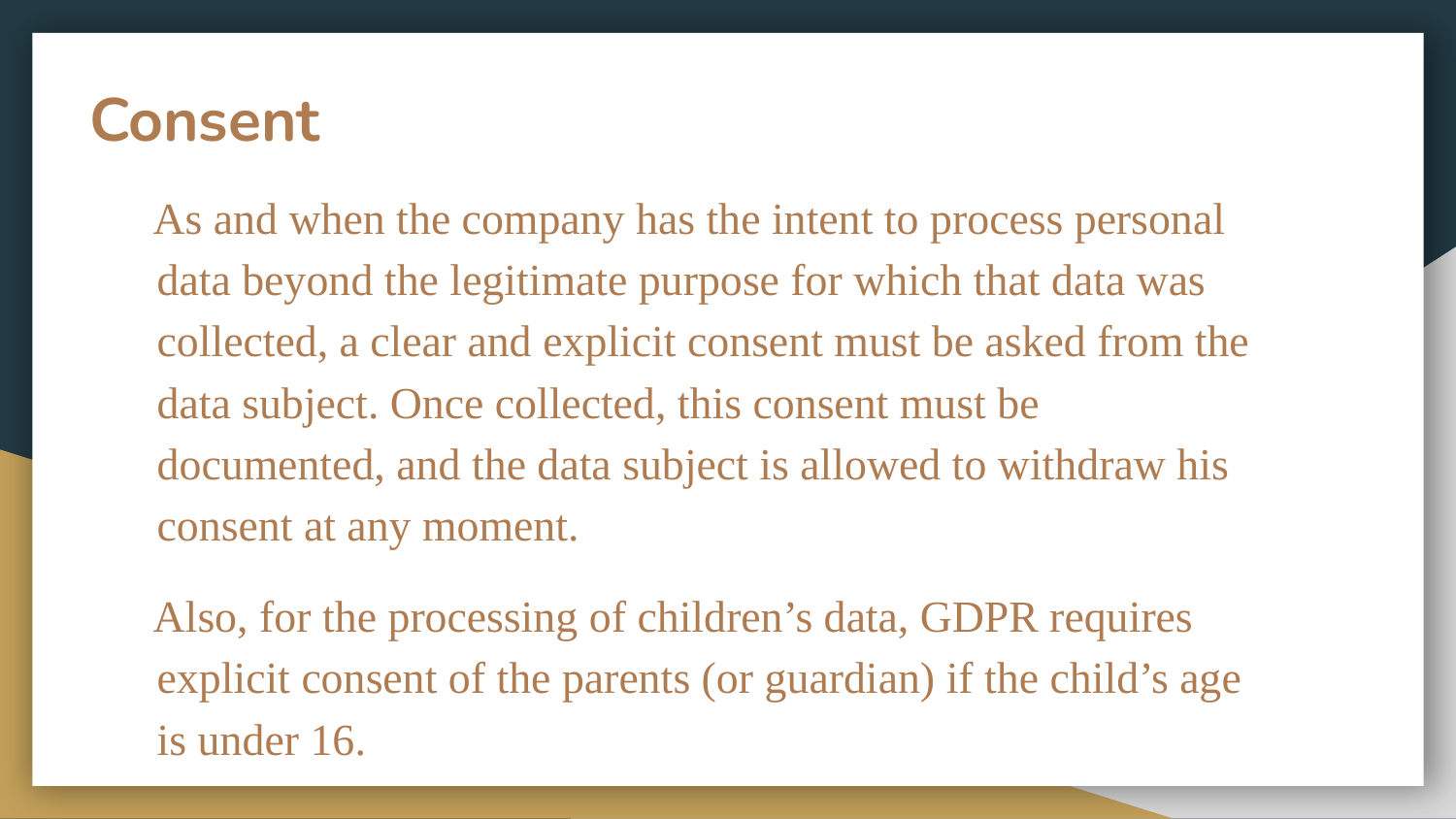

# Consent

    As and when the company has the intent to process personal data beyond the legitimate purpose for which that data was collected, a clear and explicit consent must be asked from the data subject. Once collected, this consent must be documented, and the data subject is allowed to withdraw his consent at any moment.
    Also, for the processing of children’s data, GDPR requires explicit consent of the parents (or guardian) if the child’s age is under 16.